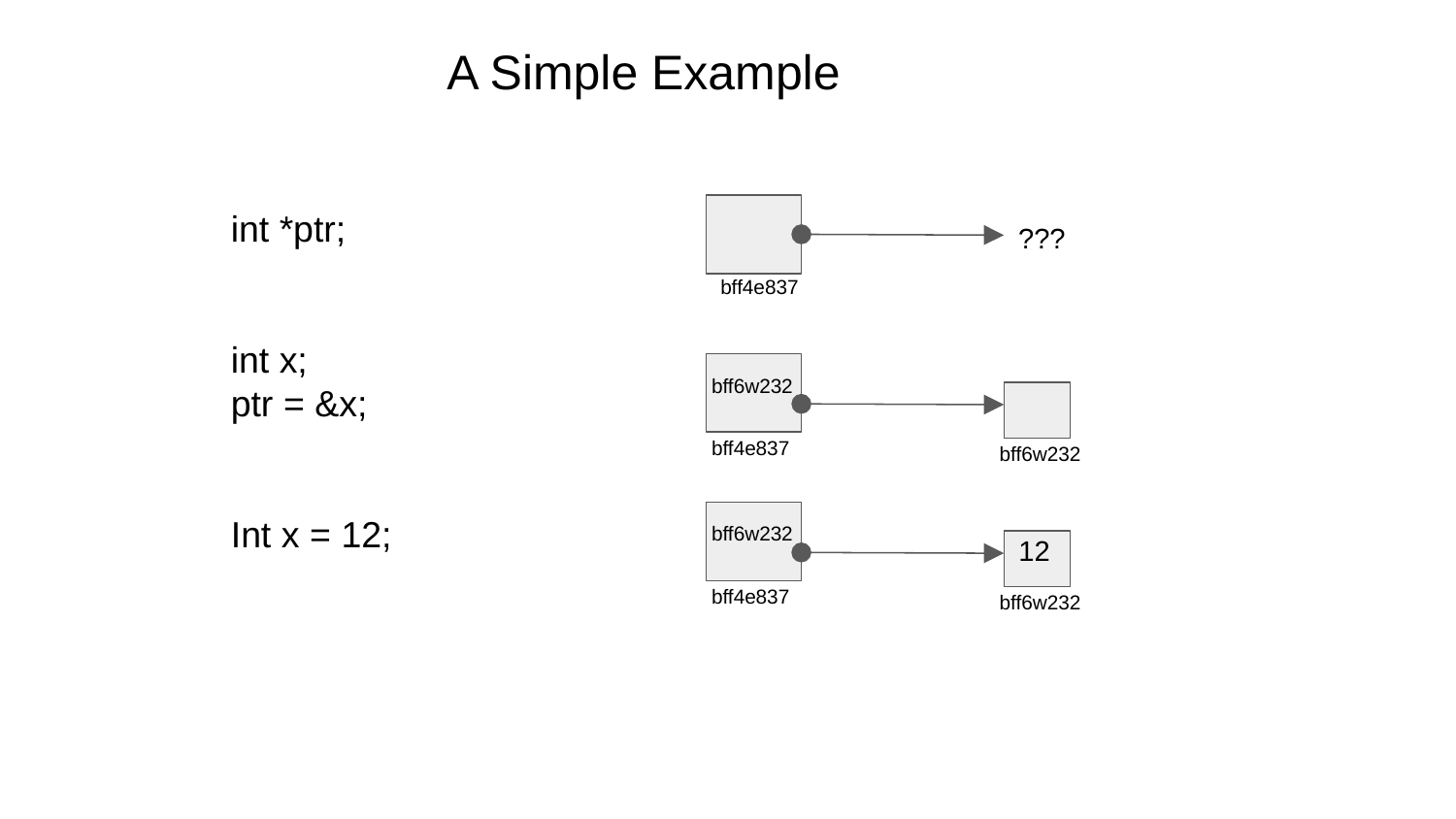

A Simple Example
int *ptr;

int x;
ptr = &x;

Int x = 12;

???
bff4e837

bff6w232

bff4e837
bff6w232

bff6w232
12

bff4e837
bff6w232